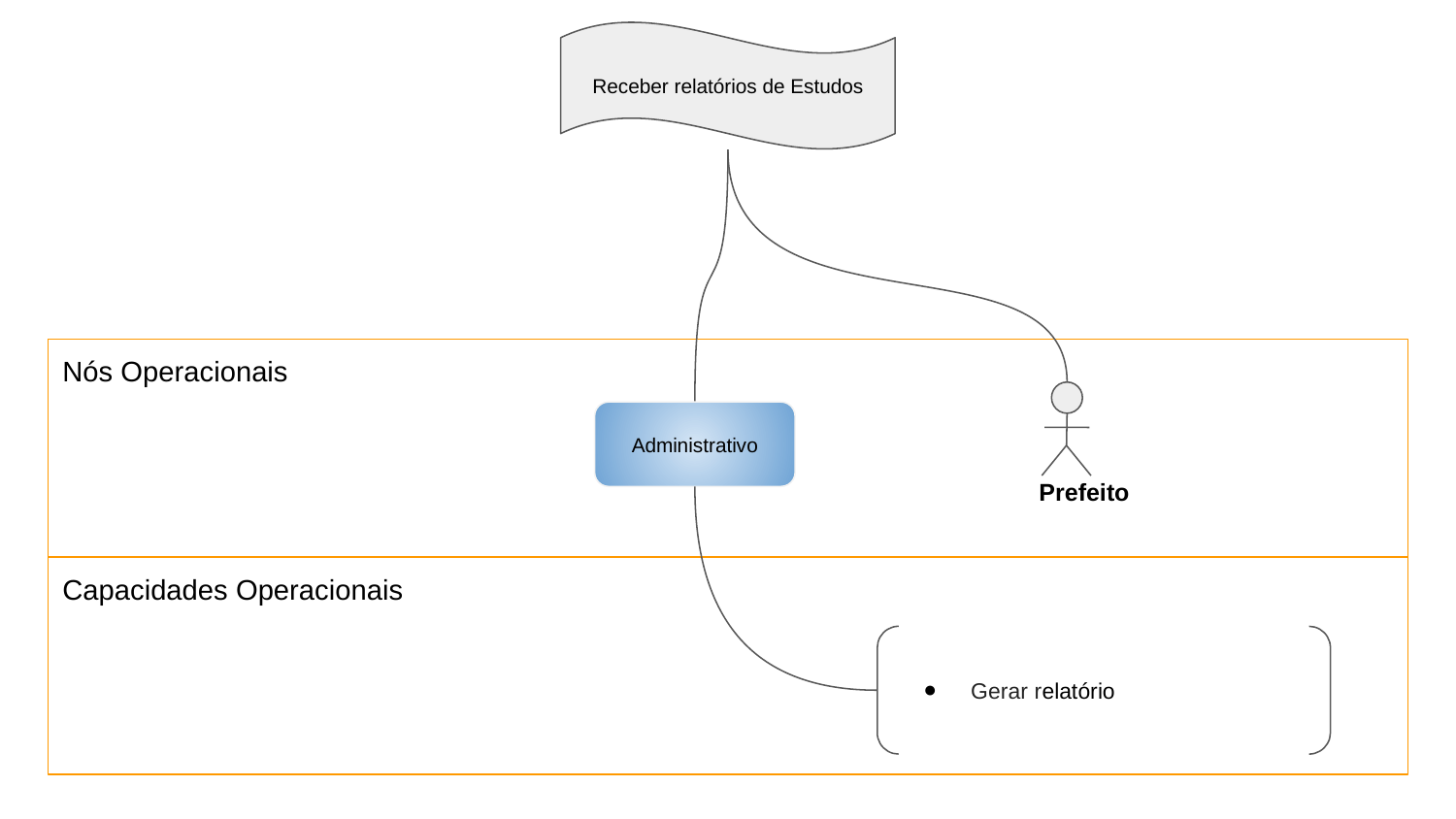

Receber relatórios de Estudos
Nós Operacionais

 Prefeito
Administrativo
Capacidades Operacionais
Gerar relatório